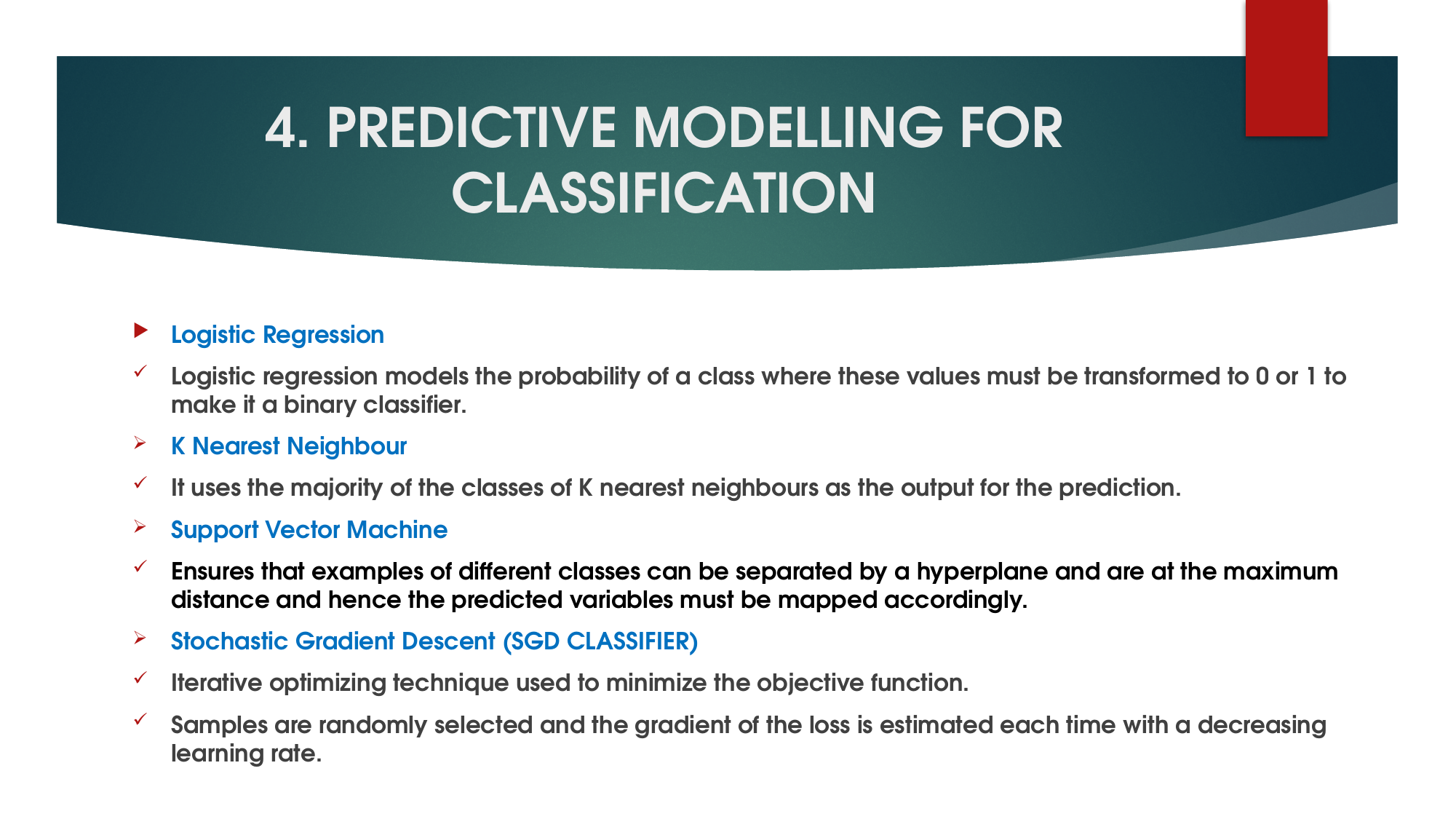

# 4. PREDICTIVE MODELLING FOR CLASSIFICATION
Logistic Regression
Logistic regression models the probability of a class where these values must be transformed to 0 or 1 to make it a binary classifier.
K Nearest Neighbour
It uses the majority of the classes of K nearest neighbours as the output for the prediction.
Support Vector Machine
Ensures that examples of different classes can be separated by a hyperplane and are at the maximum distance and hence the predicted variables must be mapped accordingly.
Stochastic Gradient Descent (SGD CLASSIFIER)
Iterative optimizing technique used to minimize the objective function.
Samples are randomly selected and the gradient of the loss is estimated each time with a decreasing learning rate.